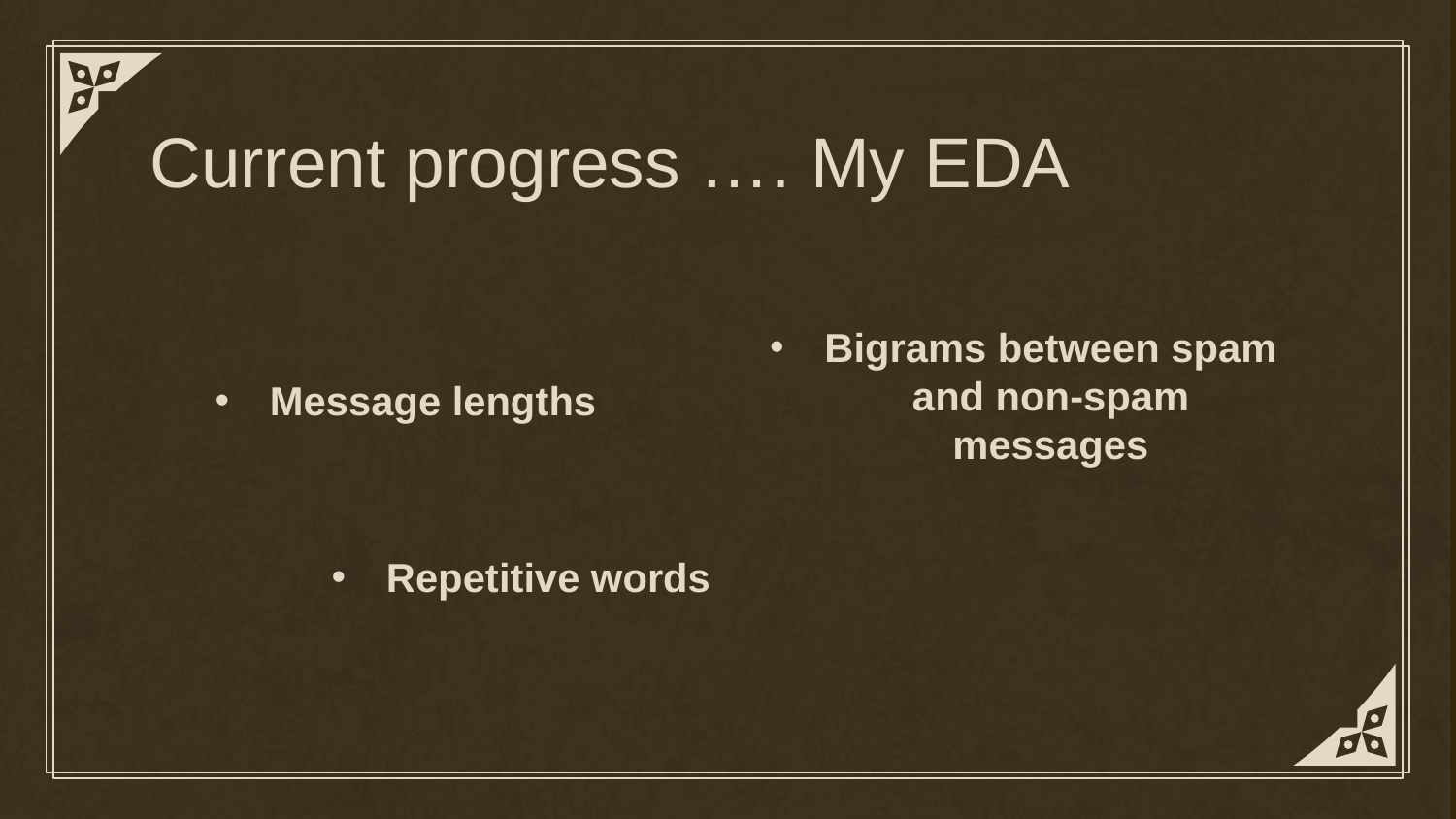

Current progress …. My EDA
# Message lengths
Bigrams between spam and non-spam messages
Repetitive words